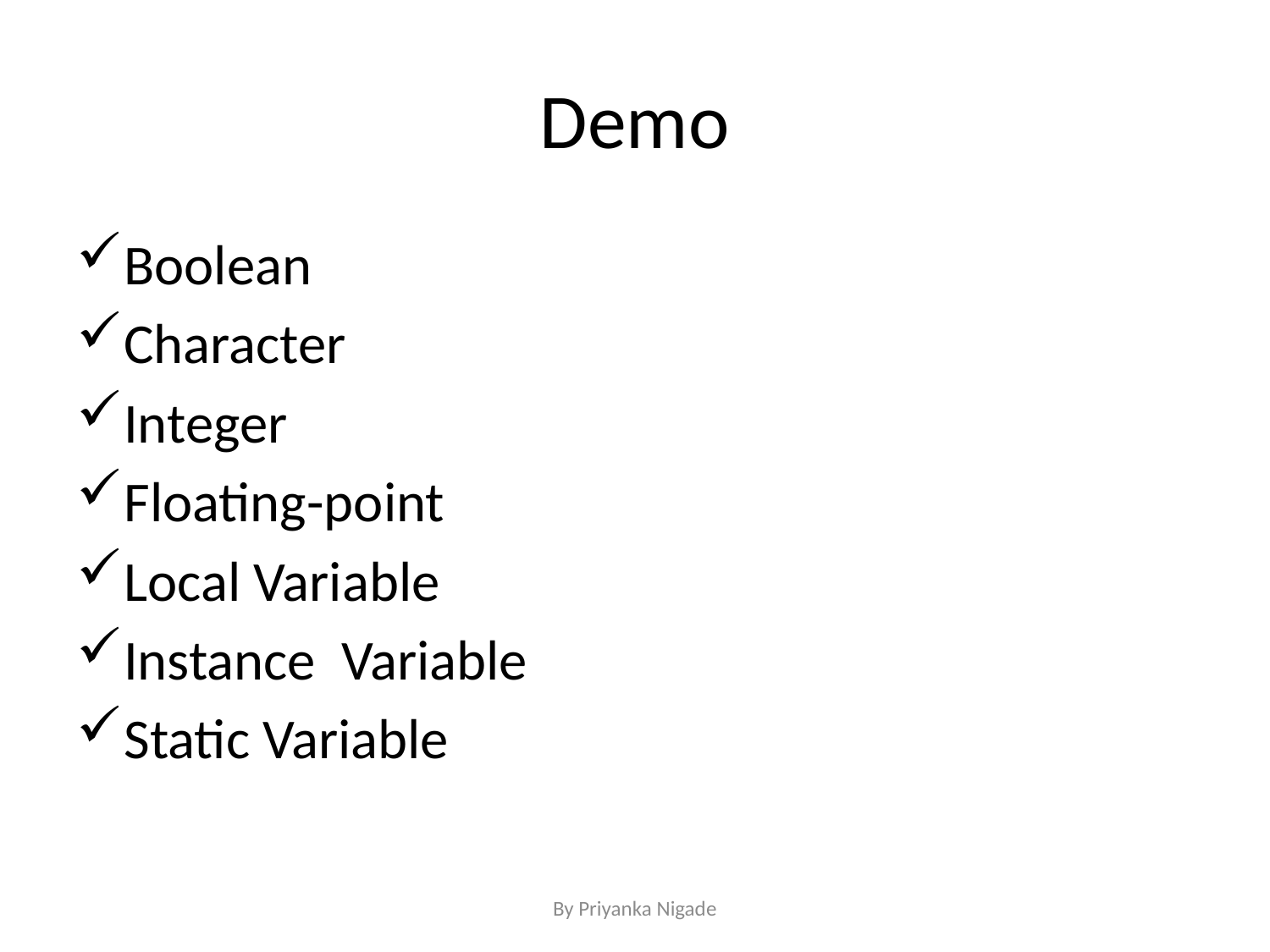

# Demo
Boolean
Character
Integer
Floating-point
Local Variable
Instance  Variable
Static Variable
By Priyanka Nigade